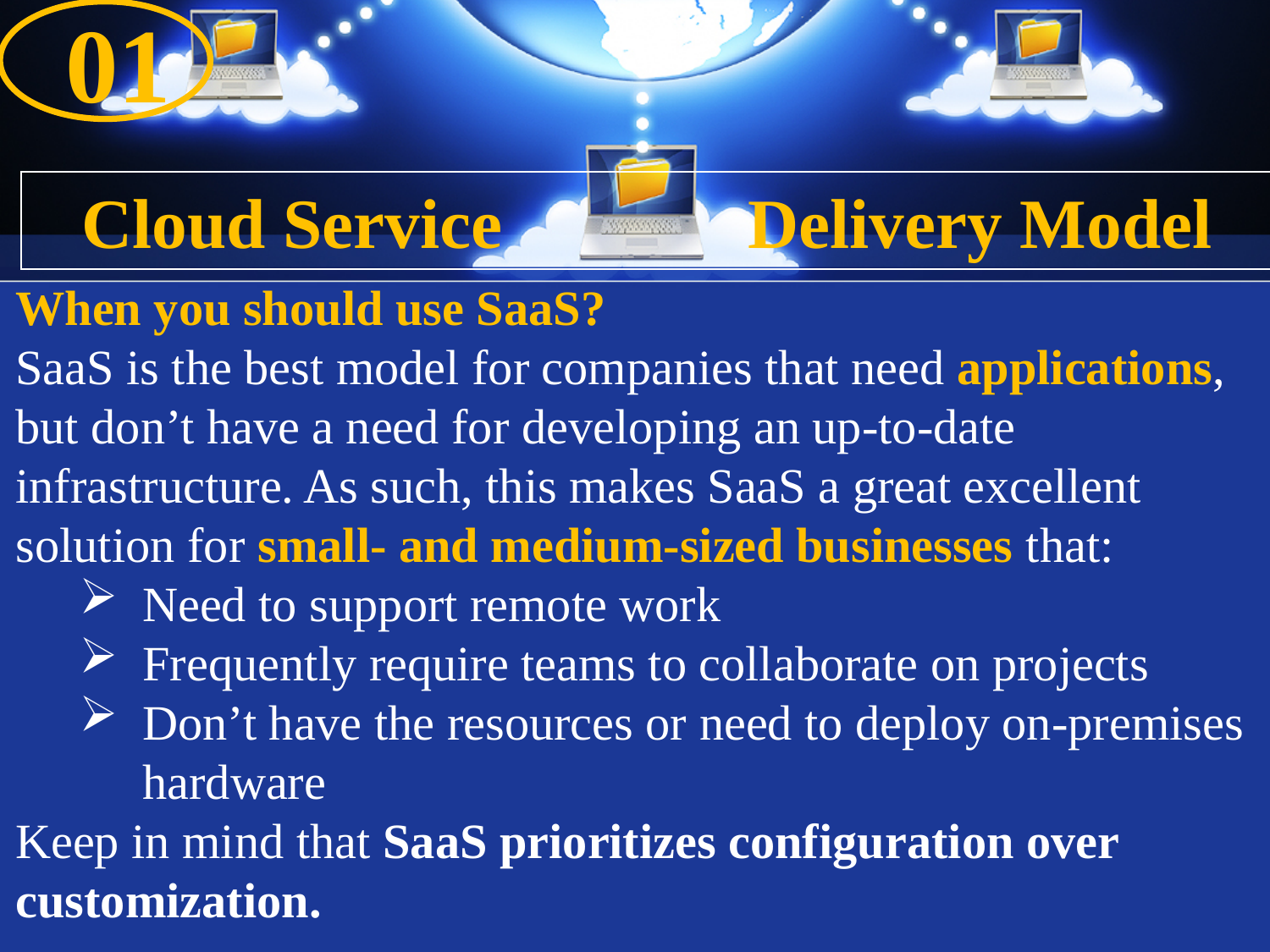

01

#
Cloud Service              Delivery Model
When you should use SaaS?
SaaS is the best model for companies that need applications, but don’t have a need for developing an up-to-date infrastructure. As such, this makes SaaS a great excellent solution for small- and medium-sized businesses that:
Need to support remote work
Frequently require teams to collaborate on projects
Don’t have the resources or need to deploy on-premises hardware
Keep in mind that SaaS prioritizes configuration over customization.